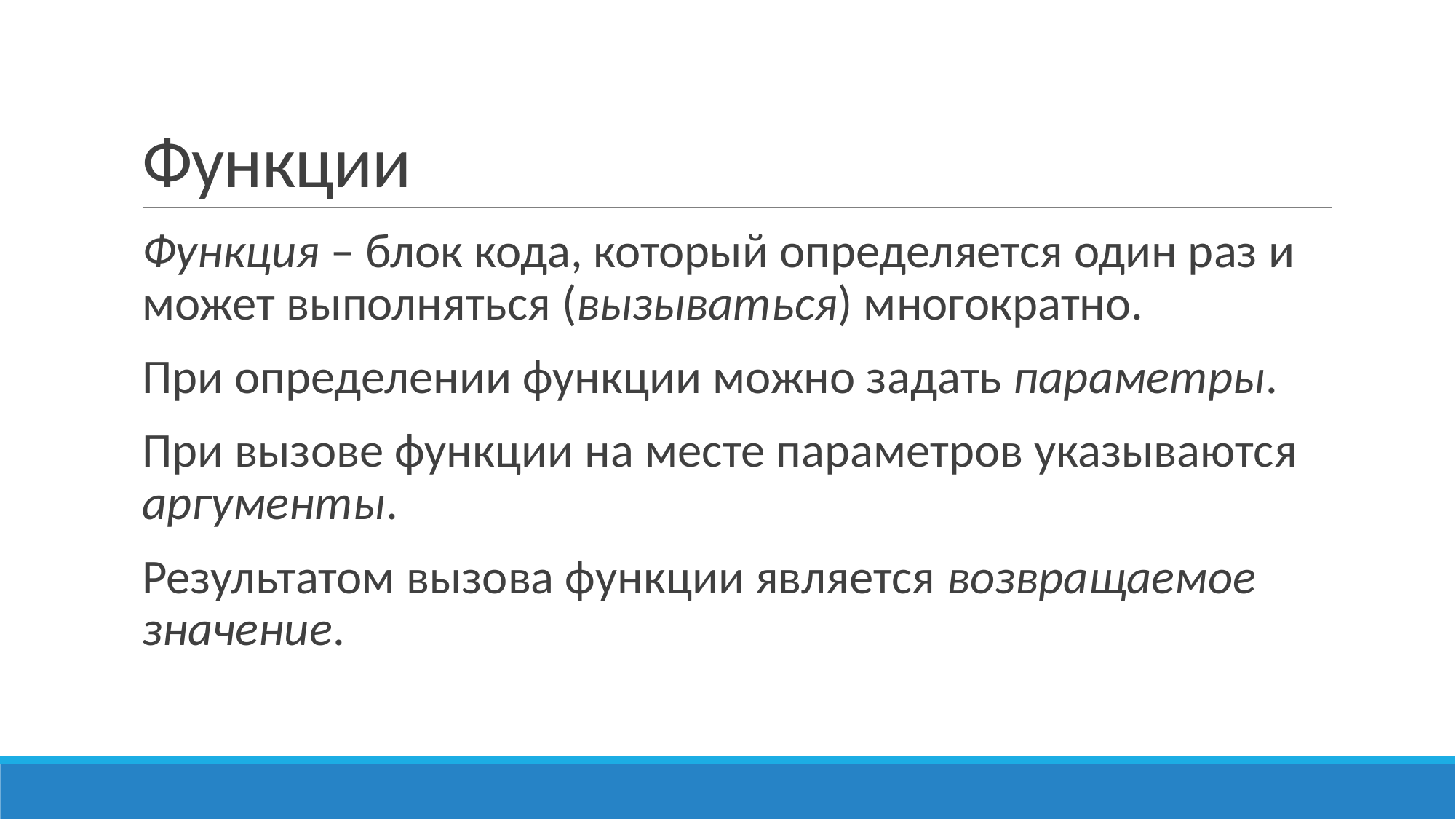

# Функции
Функция – блок кода, который определяется один раз и может выполняться (вызываться) многократно.
При определении функции можно задать параметры.
При вызове функции на месте параметров указываются аргументы.
Результатом вызова функции является возвращаемое значение.